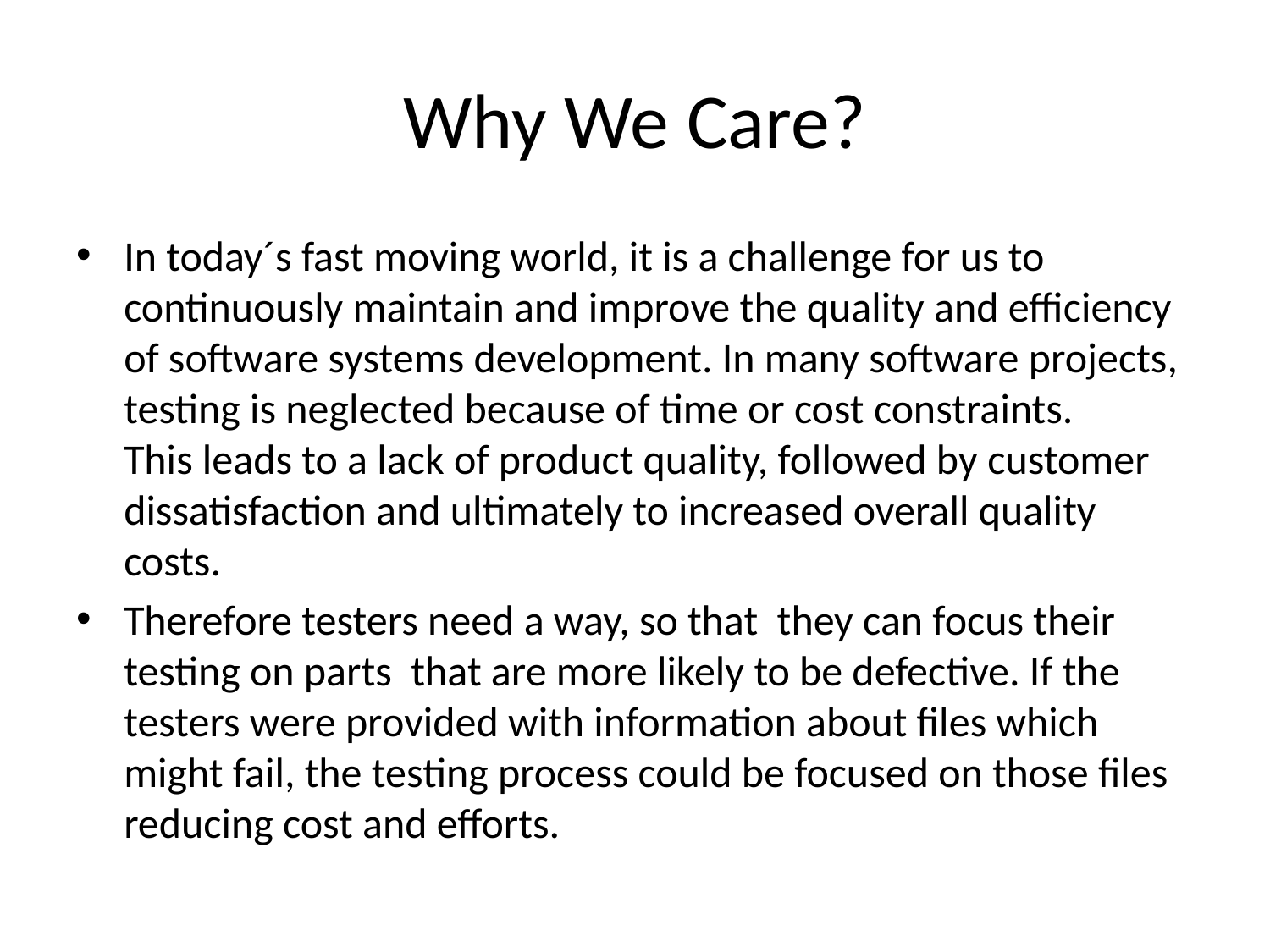

# Why We Care?
In today´s fast moving world, it is a challenge for us to continuously maintain and improve the quality and efficiency of software systems development. In many software projects, testing is neglected because of time or cost constraints. This leads to a lack of product quality, followed by customer dissatisfaction and ultimately to increased overall quality costs.
Therefore testers need a way, so that  they can focus their testing on parts  that are more likely to be defective. If the testers were provided with information about files which might fail, the testing process could be focused on those files reducing cost and efforts.